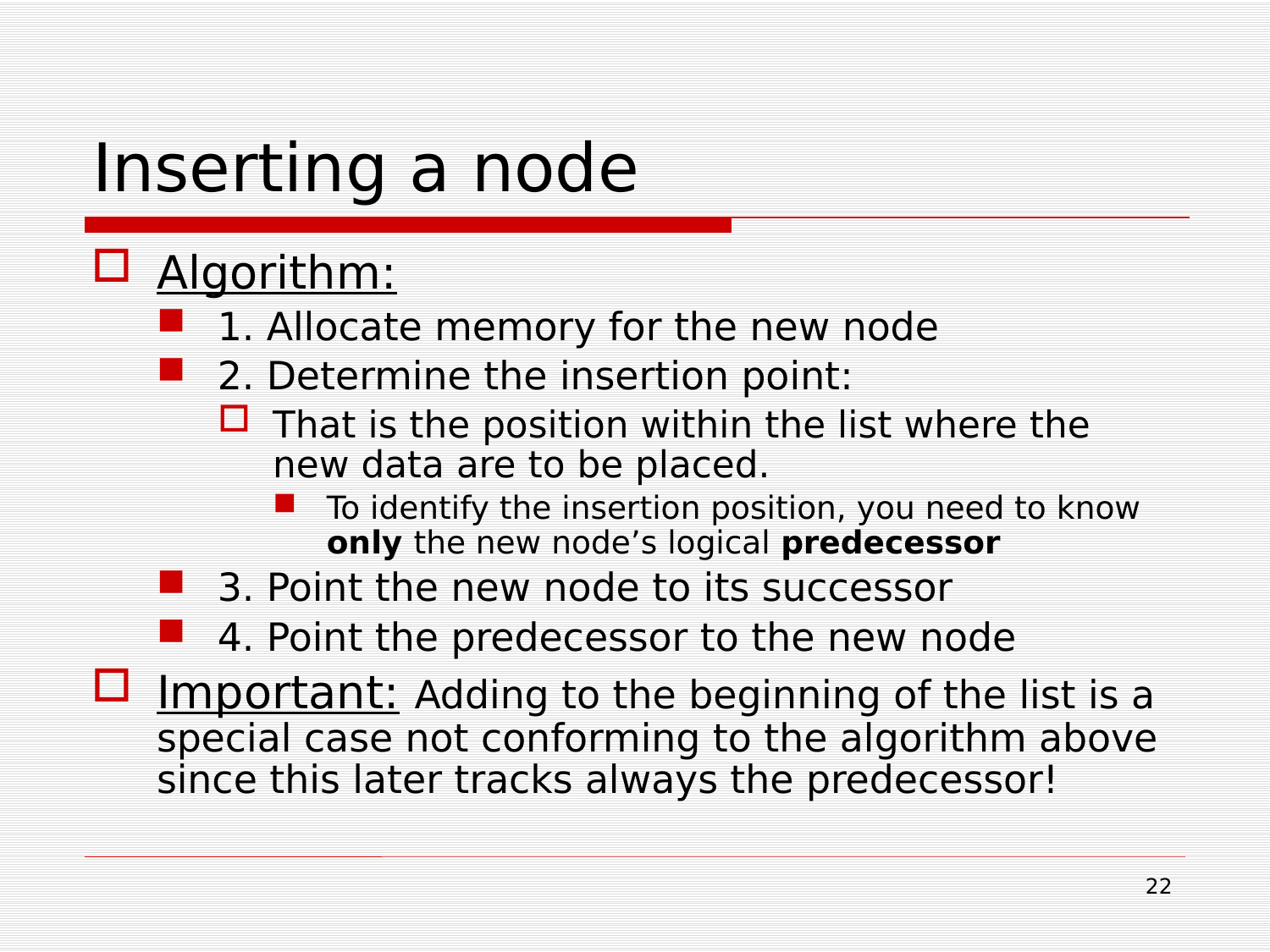

# Inserting a node
Algorithm:
1. Allocate memory for the new node
2. Determine the insertion point:
That is the position within the list where the new data are to be placed.
To identify the insertion position, you need to know only the new node’s logical predecessor
3. Point the new node to its successor
4. Point the predecessor to the new node
Important: Adding to the beginning of the list is a special case not conforming to the algorithm above since this later tracks always the predecessor!

22